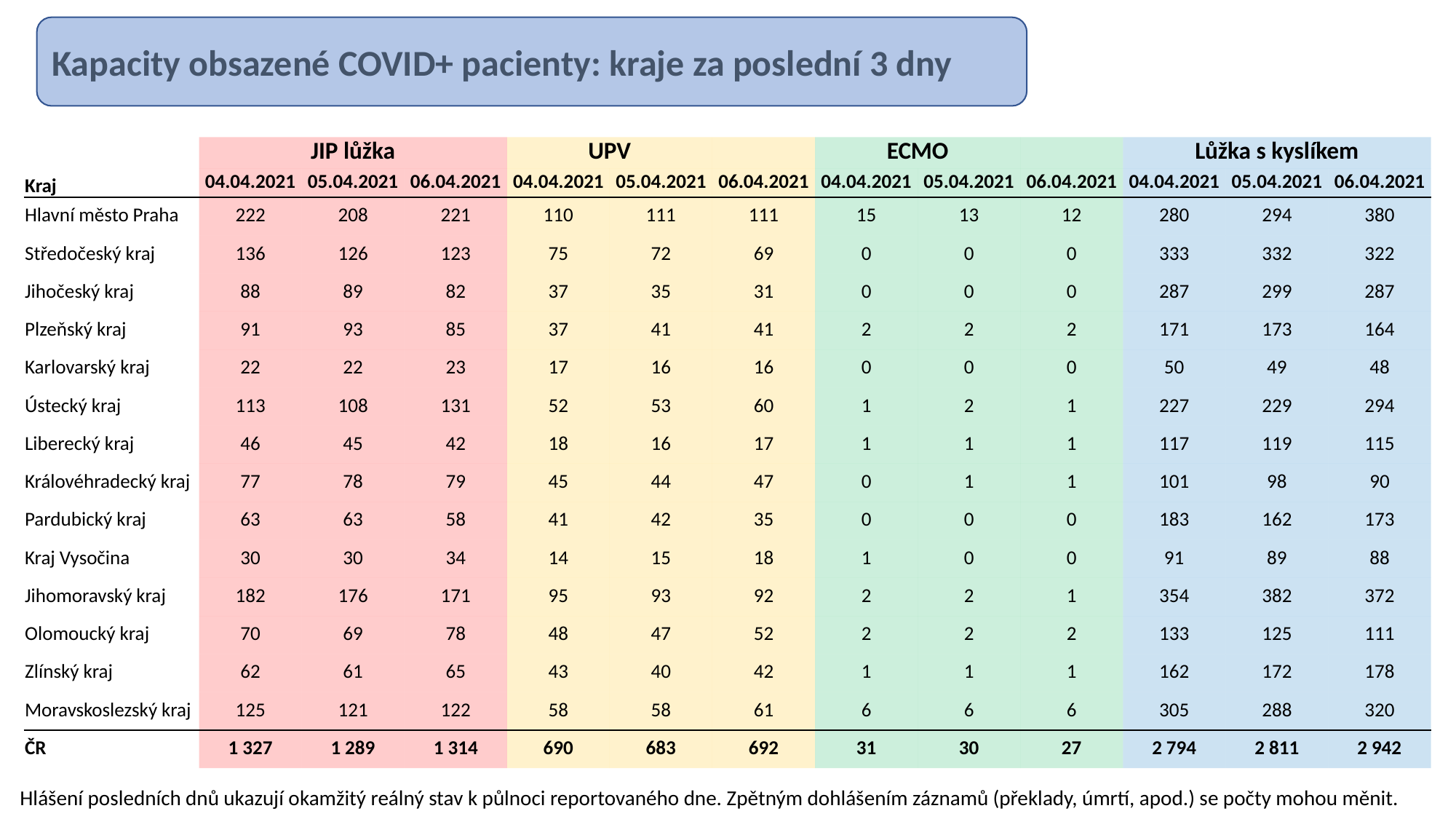

Kapacity obsazené COVID+ pacienty: kraje za poslední 3 dny
|  | JIP lůžka |  |  | UPV |  |  | ECMO |  |  | Lůžka s kyslíkem |  |  |
| --- | --- | --- | --- | --- | --- | --- | --- | --- | --- | --- | --- | --- |
| Kraj | 04.04.2021 | 05.04.2021 | 06.04.2021 | 04.04.2021 | 05.04.2021 | 06.04.2021 | 04.04.2021 | 05.04.2021 | 06.04.2021 | 04.04.2021 | 05.04.2021 | 06.04.2021 |
| Hlavní město Praha | 222 | 208 | 221 | 110 | 111 | 111 | 15 | 13 | 12 | 280 | 294 | 380 |
| Středočeský kraj | 136 | 126 | 123 | 75 | 72 | 69 | 0 | 0 | 0 | 333 | 332 | 322 |
| Jihočeský kraj | 88 | 89 | 82 | 37 | 35 | 31 | 0 | 0 | 0 | 287 | 299 | 287 |
| Plzeňský kraj | 91 | 93 | 85 | 37 | 41 | 41 | 2 | 2 | 2 | 171 | 173 | 164 |
| Karlovarský kraj | 22 | 22 | 23 | 17 | 16 | 16 | 0 | 0 | 0 | 50 | 49 | 48 |
| Ústecký kraj | 113 | 108 | 131 | 52 | 53 | 60 | 1 | 2 | 1 | 227 | 229 | 294 |
| Liberecký kraj | 46 | 45 | 42 | 18 | 16 | 17 | 1 | 1 | 1 | 117 | 119 | 115 |
| Královéhradecký kraj | 77 | 78 | 79 | 45 | 44 | 47 | 0 | 1 | 1 | 101 | 98 | 90 |
| Pardubický kraj | 63 | 63 | 58 | 41 | 42 | 35 | 0 | 0 | 0 | 183 | 162 | 173 |
| Kraj Vysočina | 30 | 30 | 34 | 14 | 15 | 18 | 1 | 0 | 0 | 91 | 89 | 88 |
| Jihomoravský kraj | 182 | 176 | 171 | 95 | 93 | 92 | 2 | 2 | 1 | 354 | 382 | 372 |
| Olomoucký kraj | 70 | 69 | 78 | 48 | 47 | 52 | 2 | 2 | 2 | 133 | 125 | 111 |
| Zlínský kraj | 62 | 61 | 65 | 43 | 40 | 42 | 1 | 1 | 1 | 162 | 172 | 178 |
| Moravskoslezský kraj | 125 | 121 | 122 | 58 | 58 | 61 | 6 | 6 | 6 | 305 | 288 | 320 |
| ČR | 1 327 | 1 289 | 1 314 | 690 | 683 | 692 | 31 | 30 | 27 | 2 794 | 2 811 | 2 942 |
Hlášení posledních dnů ukazují okamžitý reálný stav k půlnoci reportovaného dne. Zpětným dohlášením záznamů (překlady, úmrtí, apod.) se počty mohou měnit.